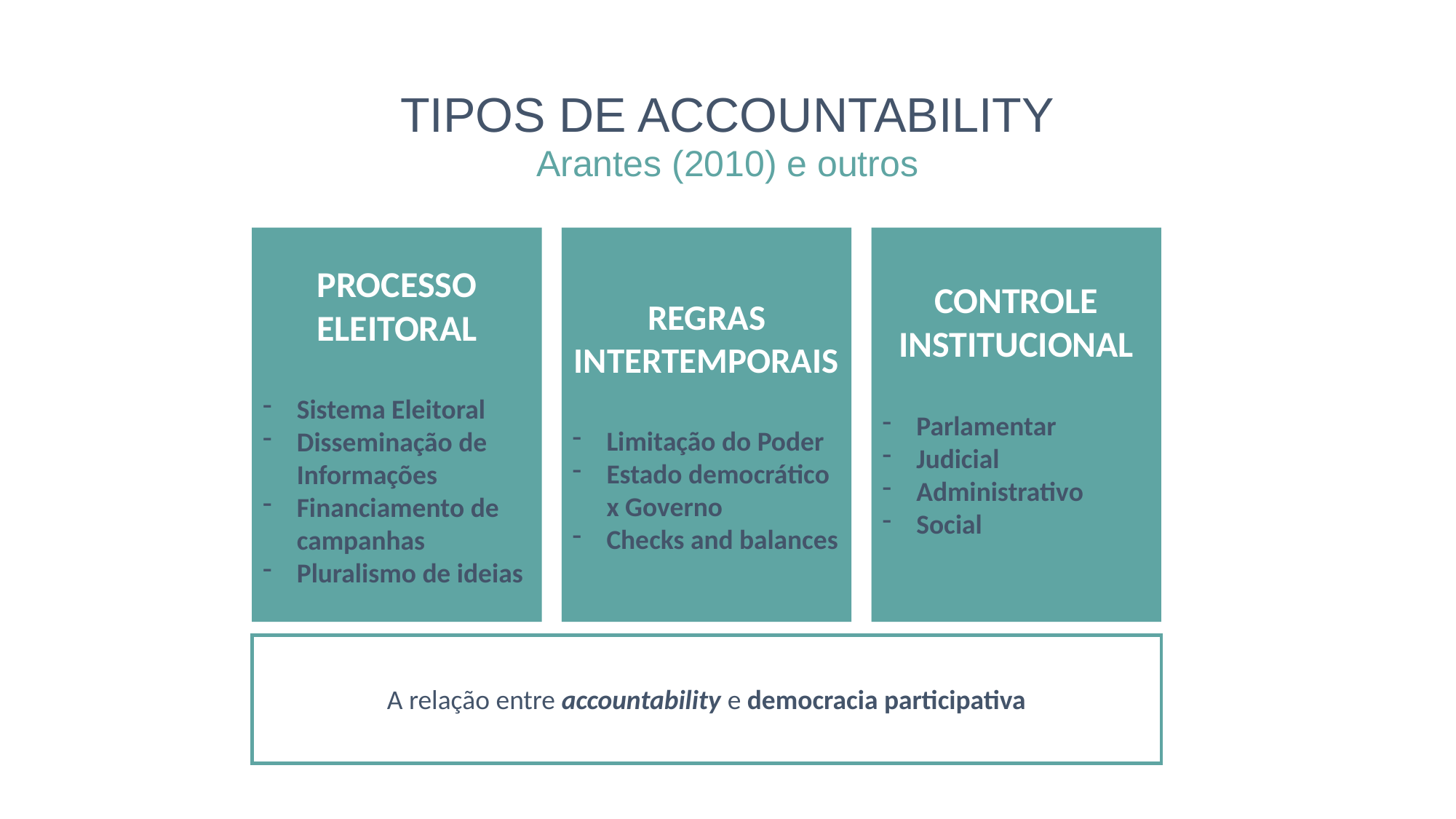

TIPOS DE ACCOUNTABILITY
Arantes (2010) e outros
PROCESSO ELEITORAL

Sistema Eleitoral
Disseminação de Informações
Financiamento de campanhas
Pluralismo de ideias
REGRAS INTERTEMPORAIS

Limitação do Poder
Estado democrático x Governo
Checks and balances
CONTROLE INSTITUCIONAL

Parlamentar
Judicial
Administrativo
Social

A relação entre accountability e democracia participativa